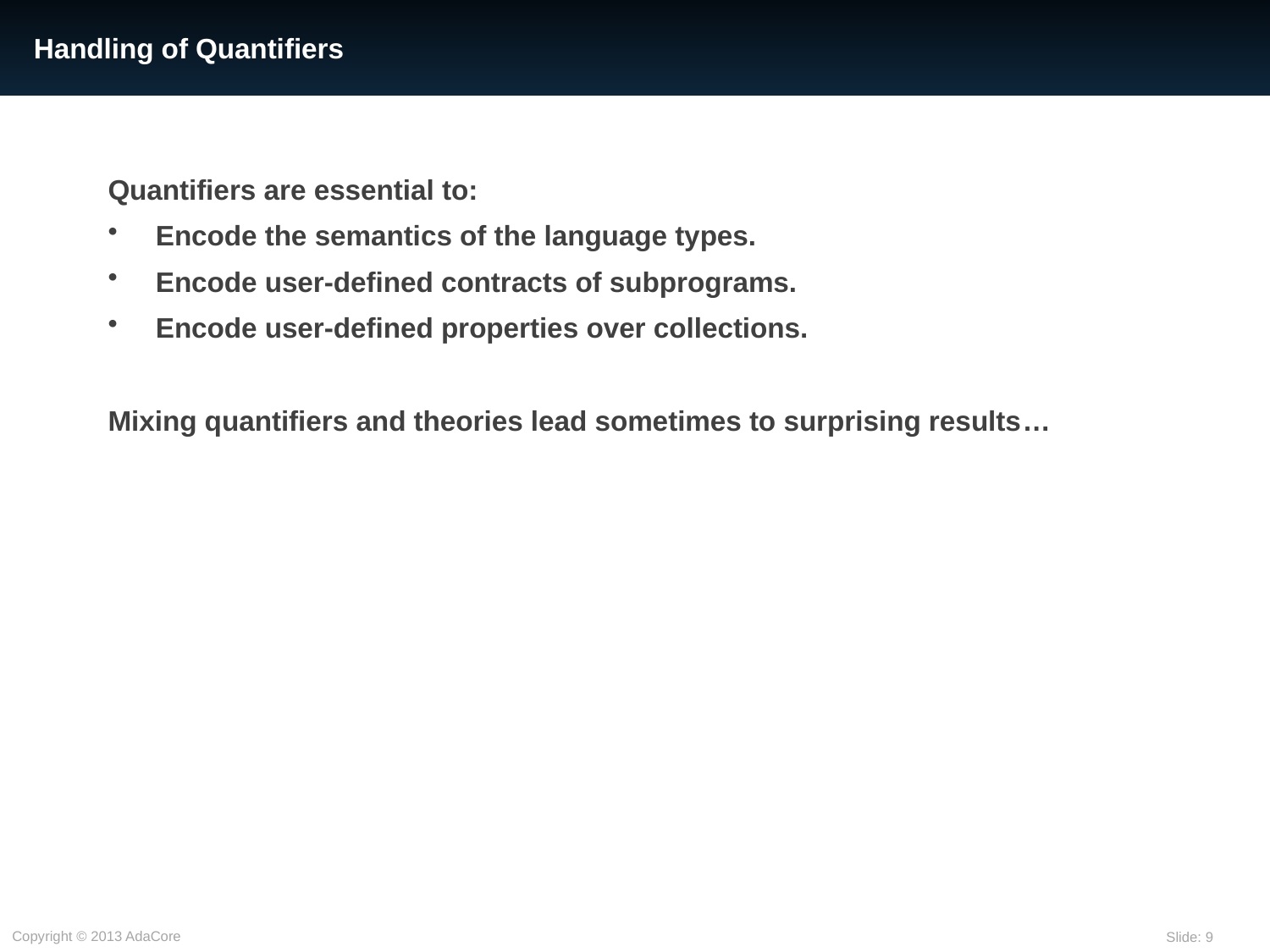

# Handling of Quantifiers

Quantifiers are essential to:
Encode the semantics of the language types.
Encode user-defined contracts of subprograms.
Encode user-defined properties over collections.

Mixing quantifiers and theories lead sometimes to surprising results…